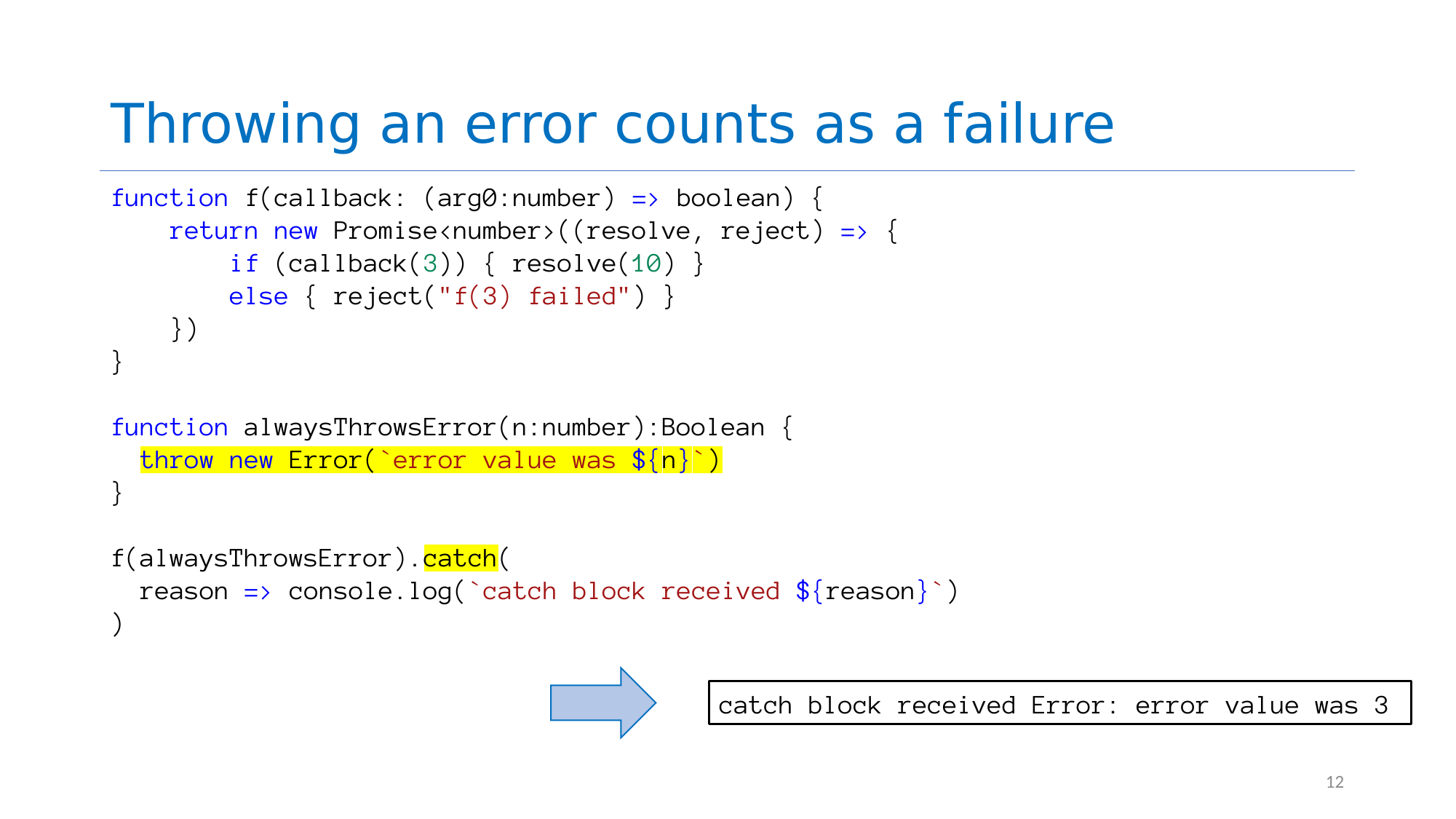

# Throwing an error counts as a failure
function f(callback: (arg0:number) => boolean) {
    return new Promise<number>((resolve, reject) => {
        if (callback(3)) { resolve(10) }
        else { reject("f(3) failed") }
    })
}
function alwaysThrowsError(n:number):Boolean {
  throw new Error(`error value was ${n}`)
}
f(alwaysThrowsError).catch(
  reason => console.log(`catch block received ${reason}`)
)

catch block received Error: error value was 3
12